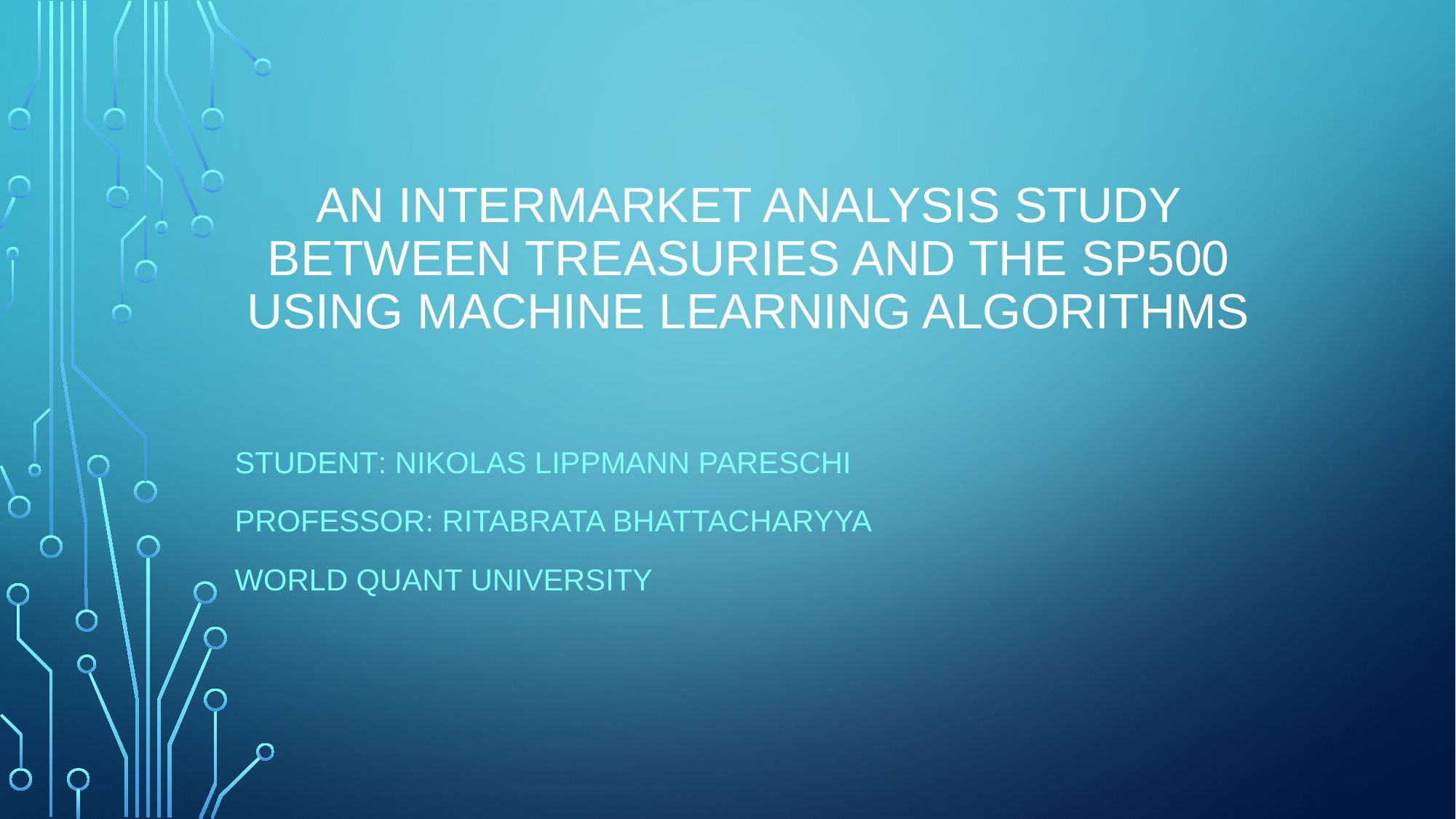

# An Intermarket Analysis study between Treasuries and the SP500 using Machine Learning Algorithms
Student: Nikolas Lippmann Pareschi
Professor: Ritabrata Bhattacharyya
World Quant University